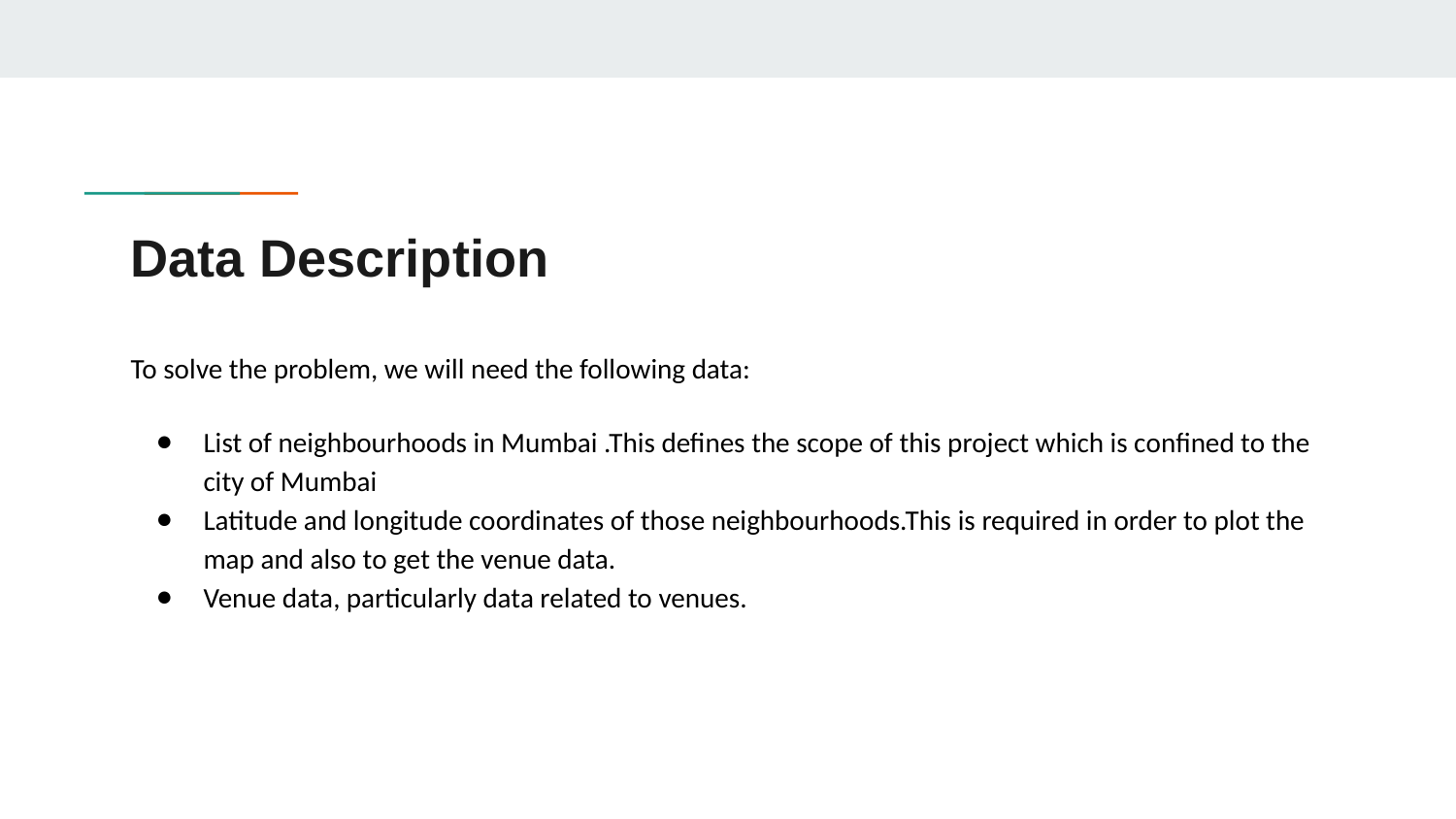

# Data Description
To solve the problem, we will need the following data:
List of neighbourhoods in Mumbai .This defines the scope of this project which is confined to the city of Mumbai
Latitude and longitude coordinates of those neighbourhoods.This is required in order to plot the map and also to get the venue data.
Venue data, particularly data related to venues.